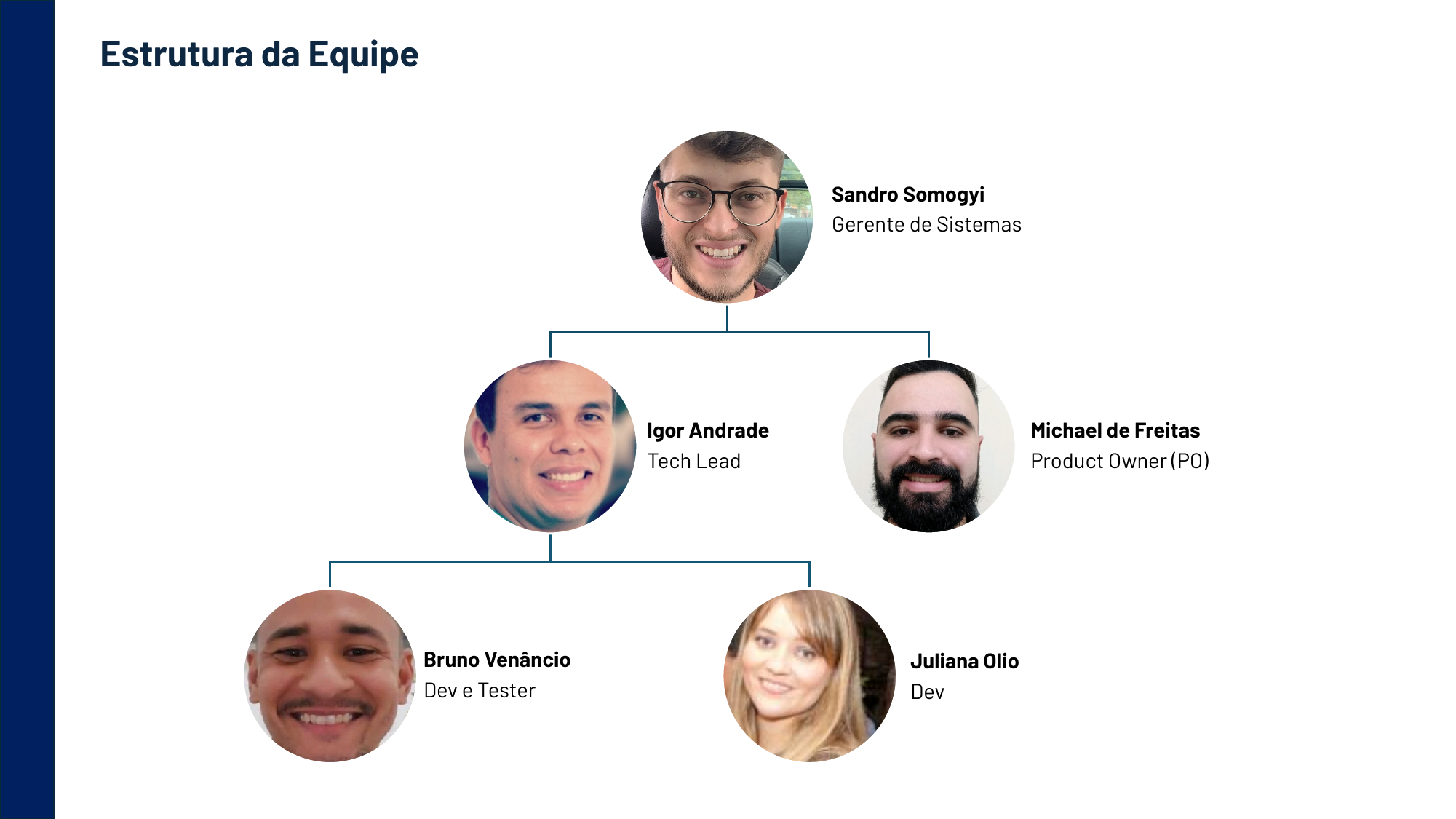

Estrutura da Equipe
Sandro Somogyi
Gerente de Sistemas
Igor Andrade
Tech Lead
Bruno Venâncio
Dev e Tester
Juliana Olio
Dev
Michael de Freitas
Product Owner (PO)